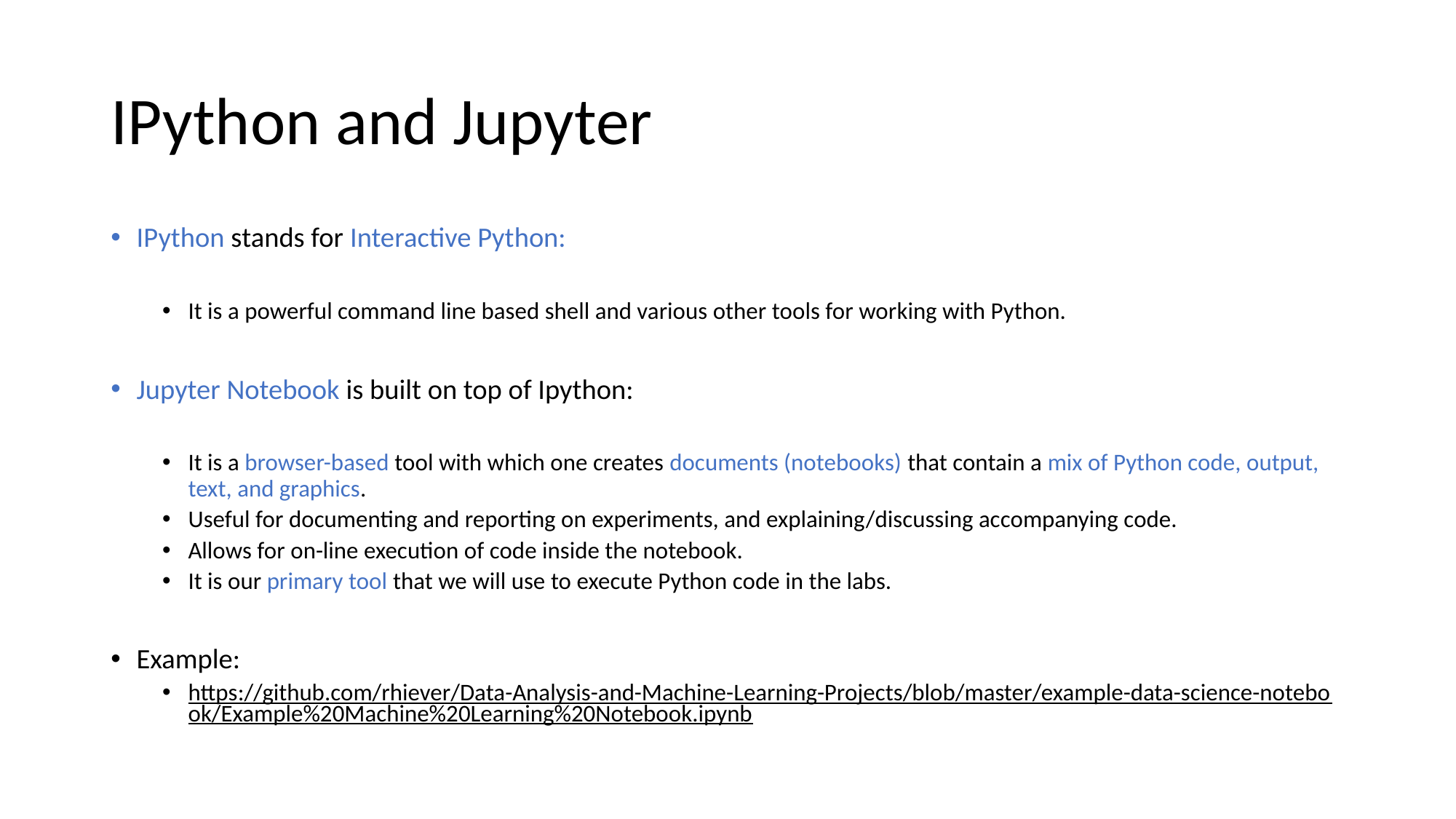

# IPython and Jupyter
IPython stands for Interactive Python:

It is a powerful command line based shell and various other tools for working with Python.

Jupyter Notebook is built on top of Ipython:

It is a browser-based tool with which one creates documents (notebooks) that contain a mix of Python code, output, text, and graphics.
Useful for documenting and reporting on experiments, and explaining/discussing accompanying code.
Allows for on-line execution of code inside the notebook.
It is our primary tool that we will use to execute Python code in the labs.

Example:
https://github.com/rhiever/Data-Analysis-and-Machine-Learning-Projects/blob/master/example-data-science-notebook/Example%20Machine%20Learning%20Notebook.ipynb